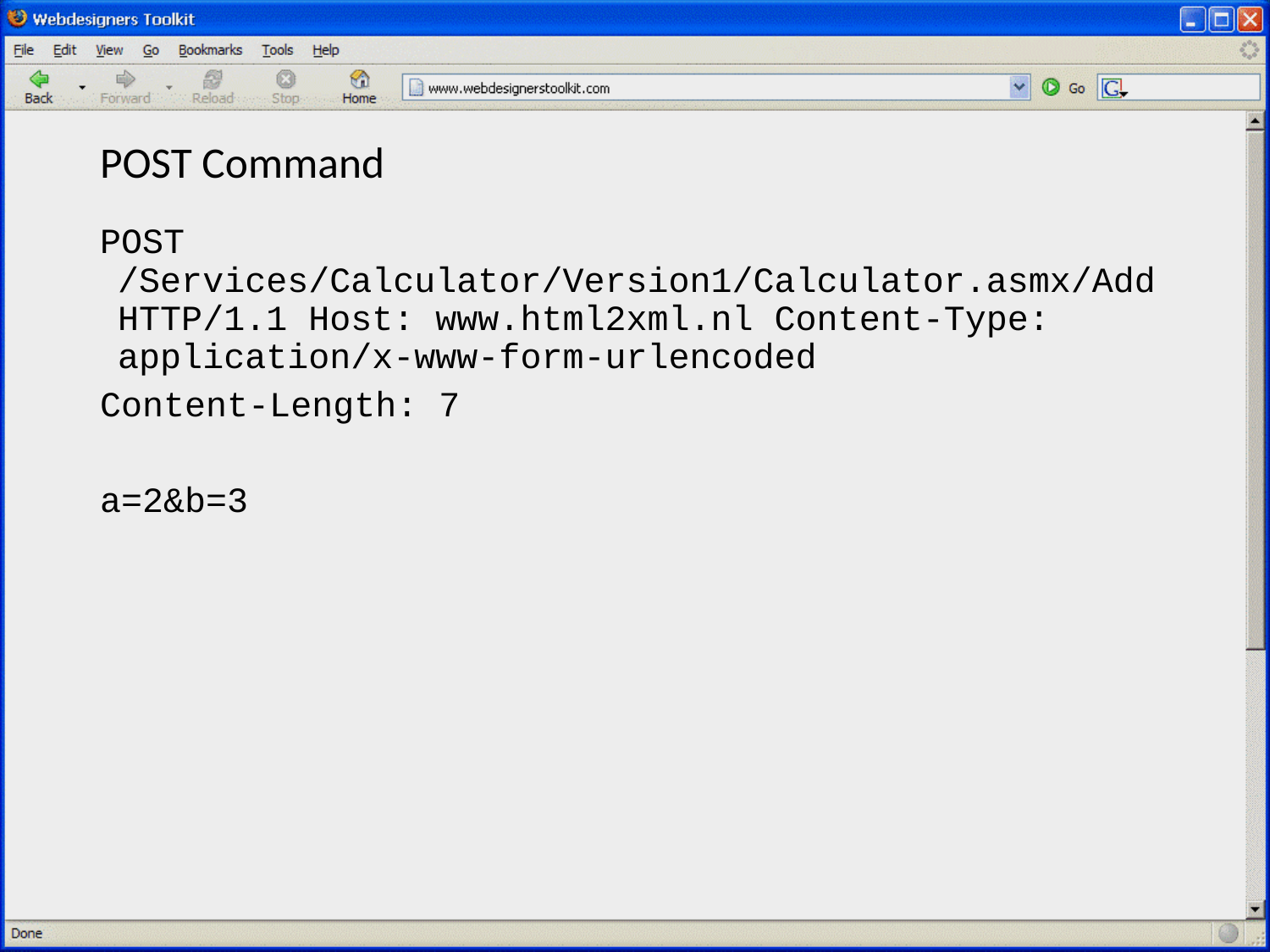

# POST Command
POST /Services/Calculator/Version1/Calculator.asmx/Add HTTP/1.1 Host: www.html2xml.nl Content-Type: application/x-www-form-urlencoded
Content-Length: 7

a=2&b=3